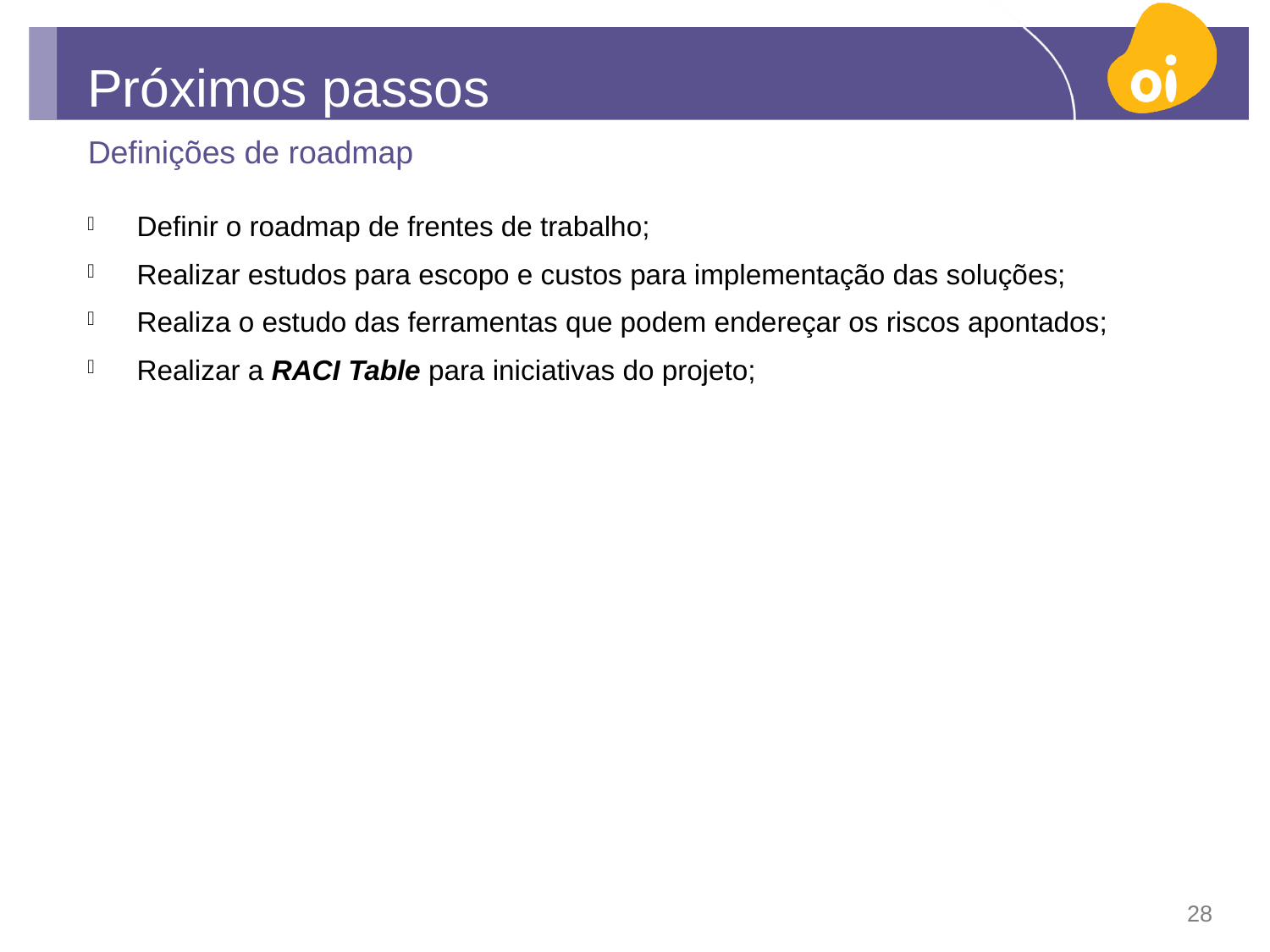

# Próximos passos
Definições de roadmap
Definir o roadmap de frentes de trabalho;
Realizar estudos para escopo e custos para implementação das soluções;
Realiza o estudo das ferramentas que podem endereçar os riscos apontados;
Realizar a RACI Table para iniciativas do projeto;
28